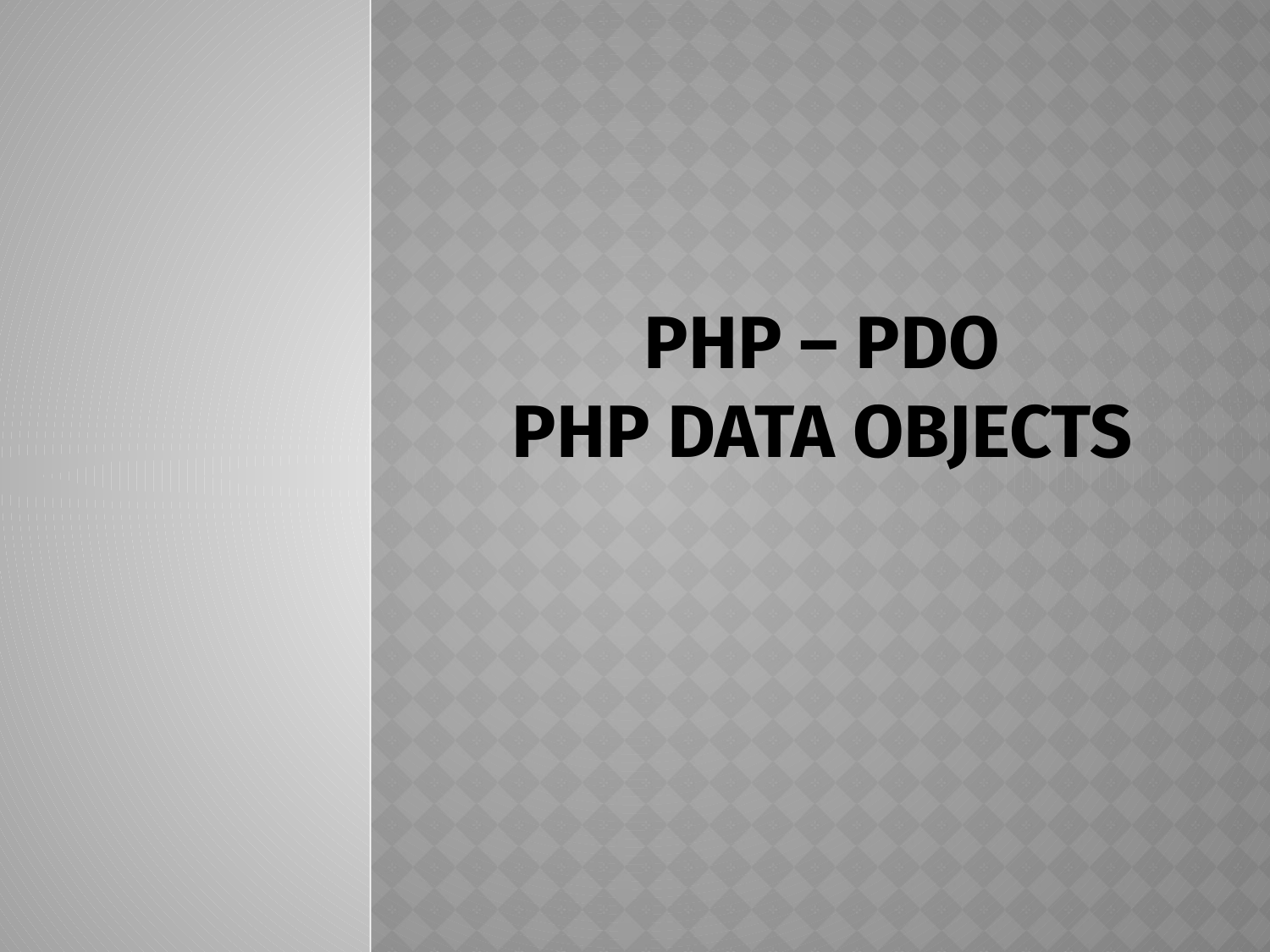

# PHP – PDO PHP DATA OBJECTS